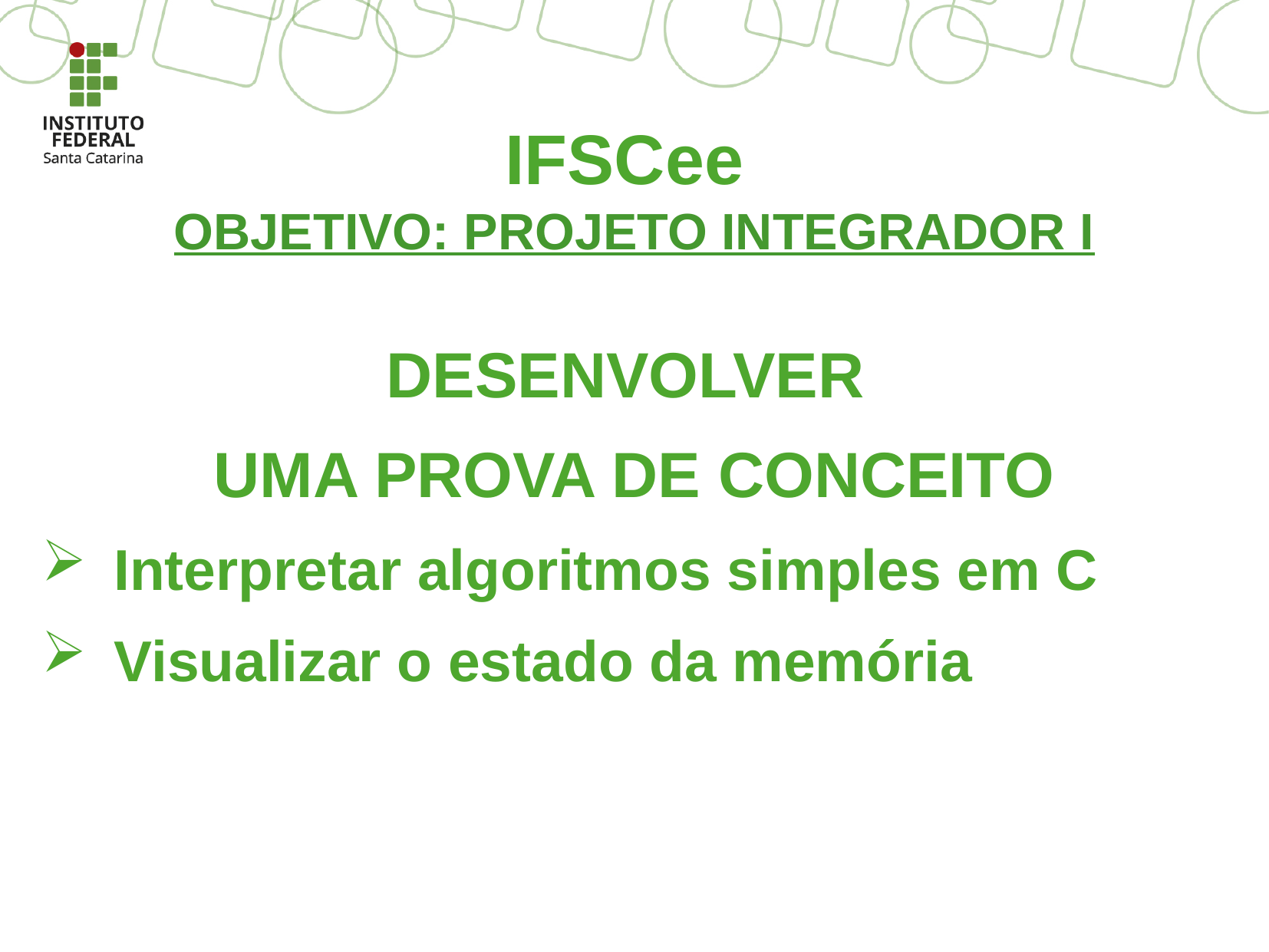

IFSCee
OBJETIVO: PROJETO INTEGRADOR I
DESENVOLVER
UMA PROVA DE CONCEITO
Interpretar algoritmos simples em C
Visualizar o estado da memória